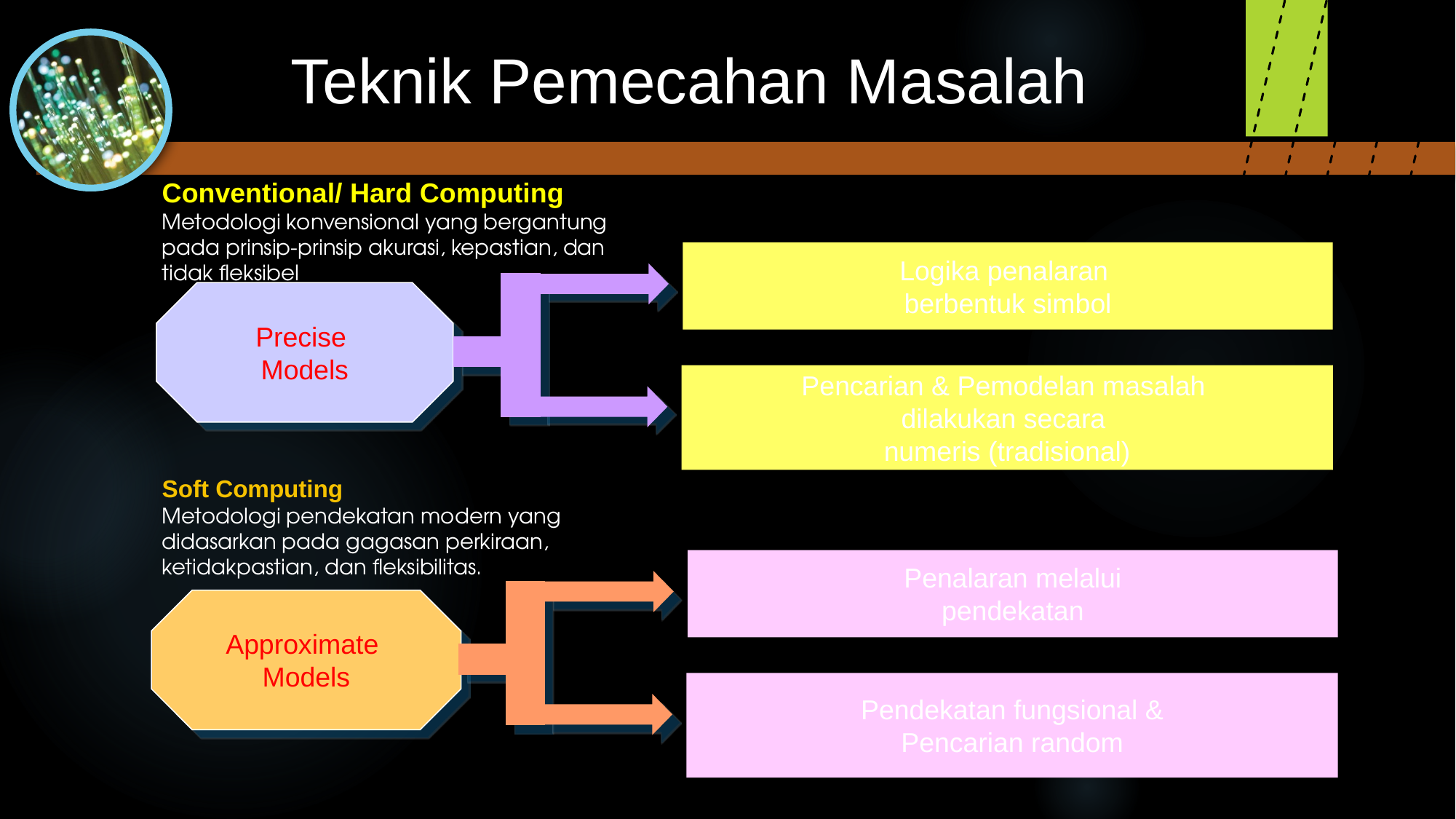

# Teknik Pemecahan Masalah
Conventional/ Hard Computing
Metodologi konvensional yang bergantung pada prinsip-prinsip akurasi, kepastian, dan tidak fleksibel
Logika penalaran
berbentuk simbol

Precise
Models

Pencarian & Pemodelan masalah
dilakukan secara
numeris (tradisional)

Soft Computing
Metodologi pendekatan modern yang didasarkan pada gagasan perkiraan, ketidakpastian, dan fleksibilitas.
Penalaran melalui
pendekatan

Approximate
Models

Pendekatan fungsional &
Pencarian random